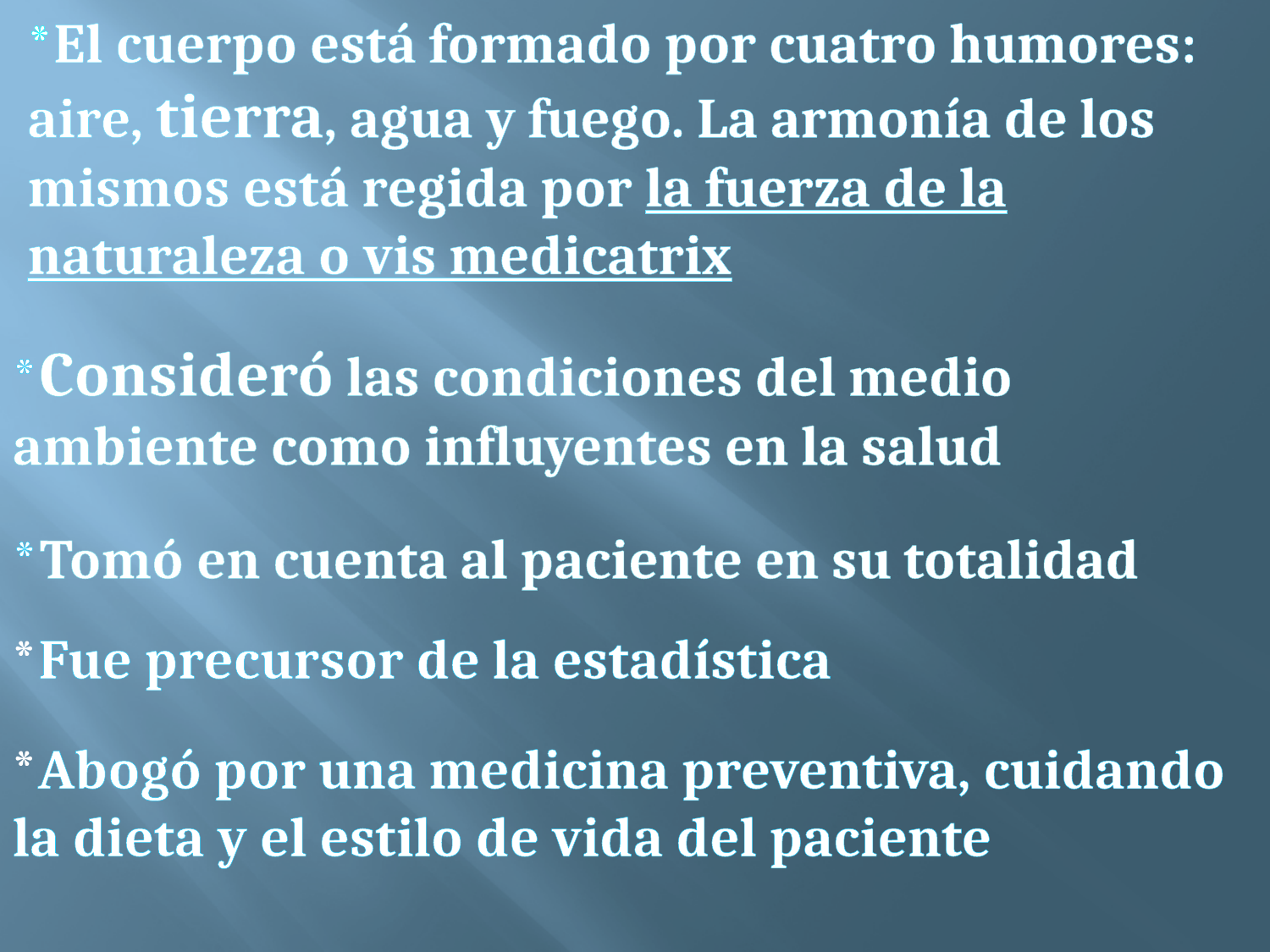

*El cuerpo está formado por cuatro humores: aire, tierra, agua y fuego. La armonía de los mismos está regida por la fuerza de la naturaleza o vis medicatrix

*Consideró las condiciones del medio ambiente como influyentes en la salud

*Tomó en cuenta al paciente en su totalidad
*Fue precursor de la estadística
*Abogó por una medicina preventiva, cuidando la dieta y el estilo de vida del paciente